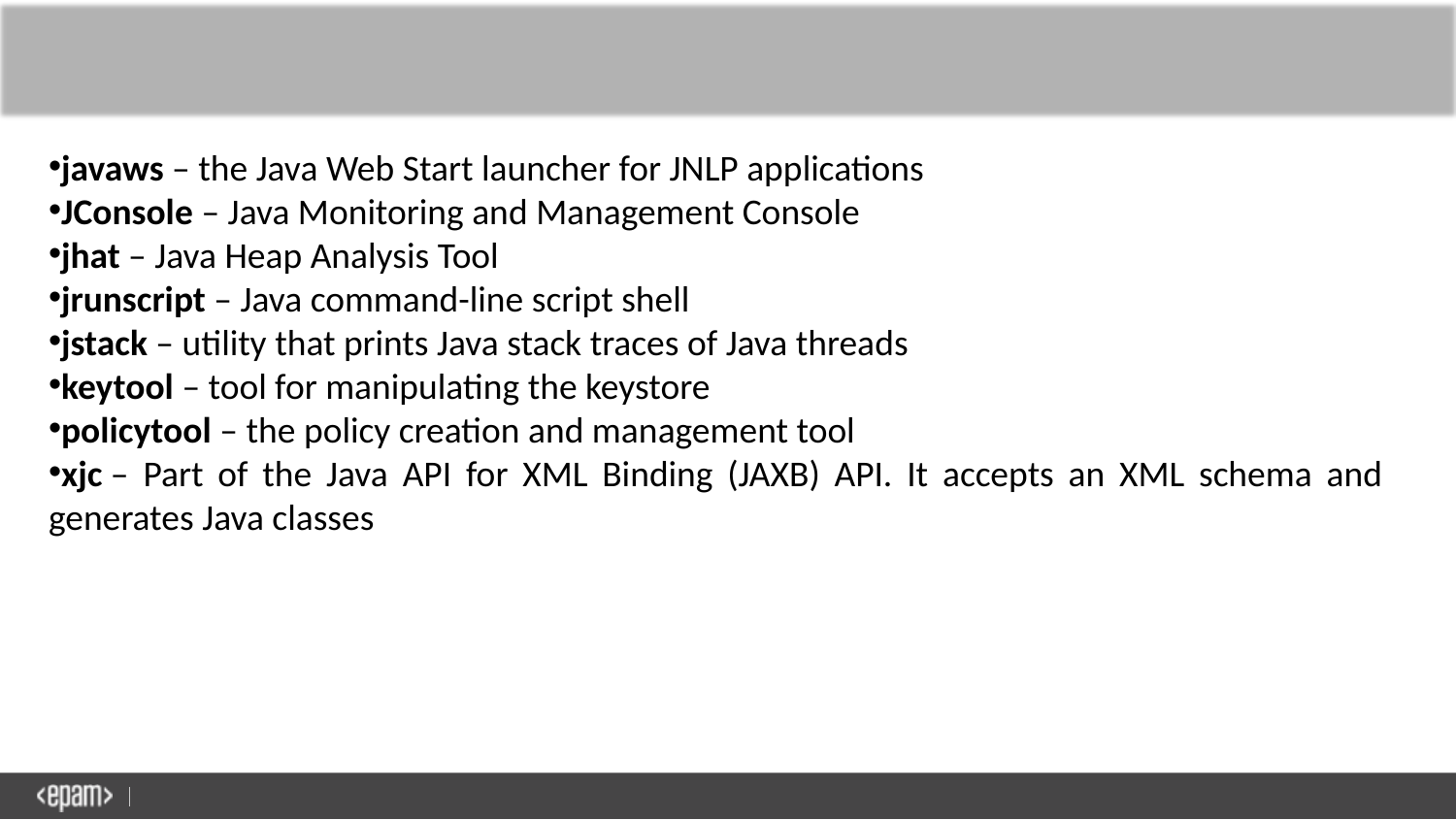

javaws – the Java Web Start launcher for JNLP applications
JConsole – Java Monitoring and Management Console
jhat – Java Heap Analysis Tool
jrunscript – Java command-line script shell
jstack – utility that prints Java stack traces of Java threads
keytool – tool for manipulating the keystore
policytool – the policy creation and management tool
xjc – Part of the Java API for XML Binding (JAXB) API. It accepts an XML schema and     generates Java classes